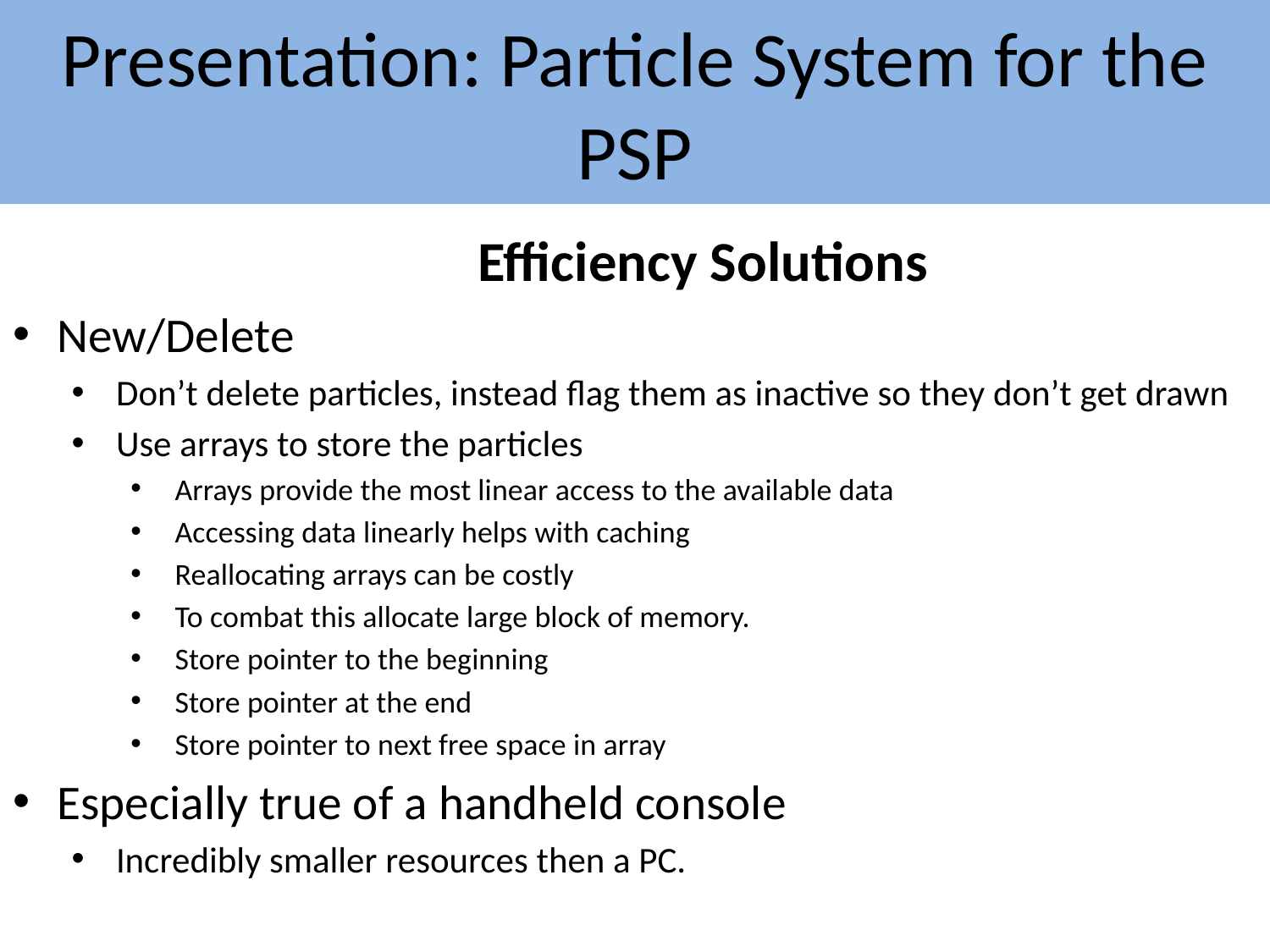

Presentation: Particle System for the PSP
#
Efficiency Solutions

New/Delete
Don’t delete particles, instead flag them as inactive so they don’t get drawn
Use arrays to store the particles
Arrays provide the most linear access to the available data
Accessing data linearly helps with caching
Reallocating arrays can be costly
To combat this allocate large block of memory.
Store pointer to the beginning
Store pointer at the end
Store pointer to next free space in array
Especially true of a handheld console
Incredibly smaller resources then a PC.